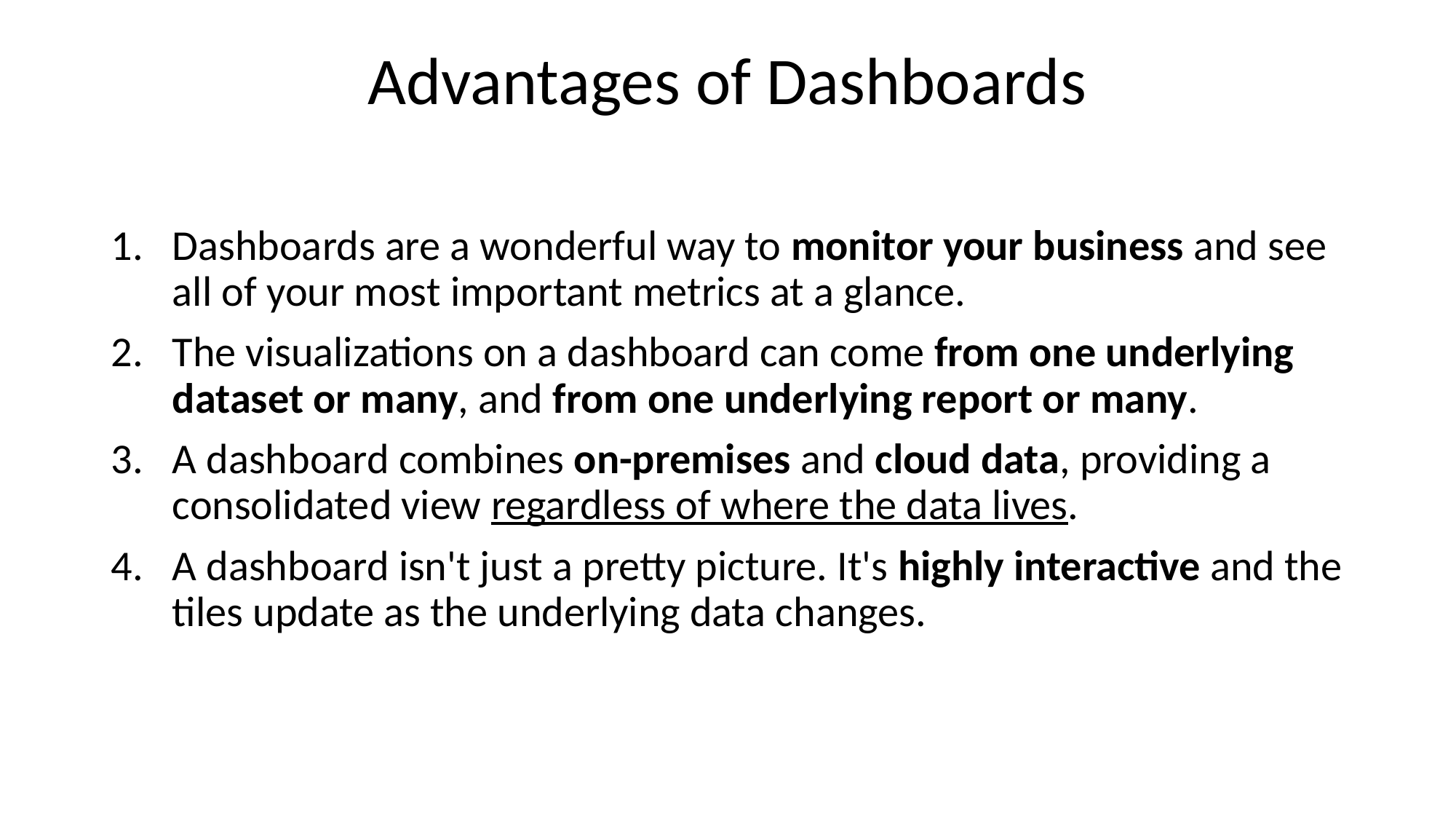

# Advantages of Dashboards
Dashboards are a wonderful way to monitor your business and see all of your most important metrics at a glance.
The visualizations on a dashboard can come from one underlying dataset or many, and from one underlying report or many.
A dashboard combines on-premises and cloud data, providing a consolidated view regardless of where the data lives.
A dashboard isn't just a pretty picture. It's highly interactive and the tiles update as the underlying data changes.